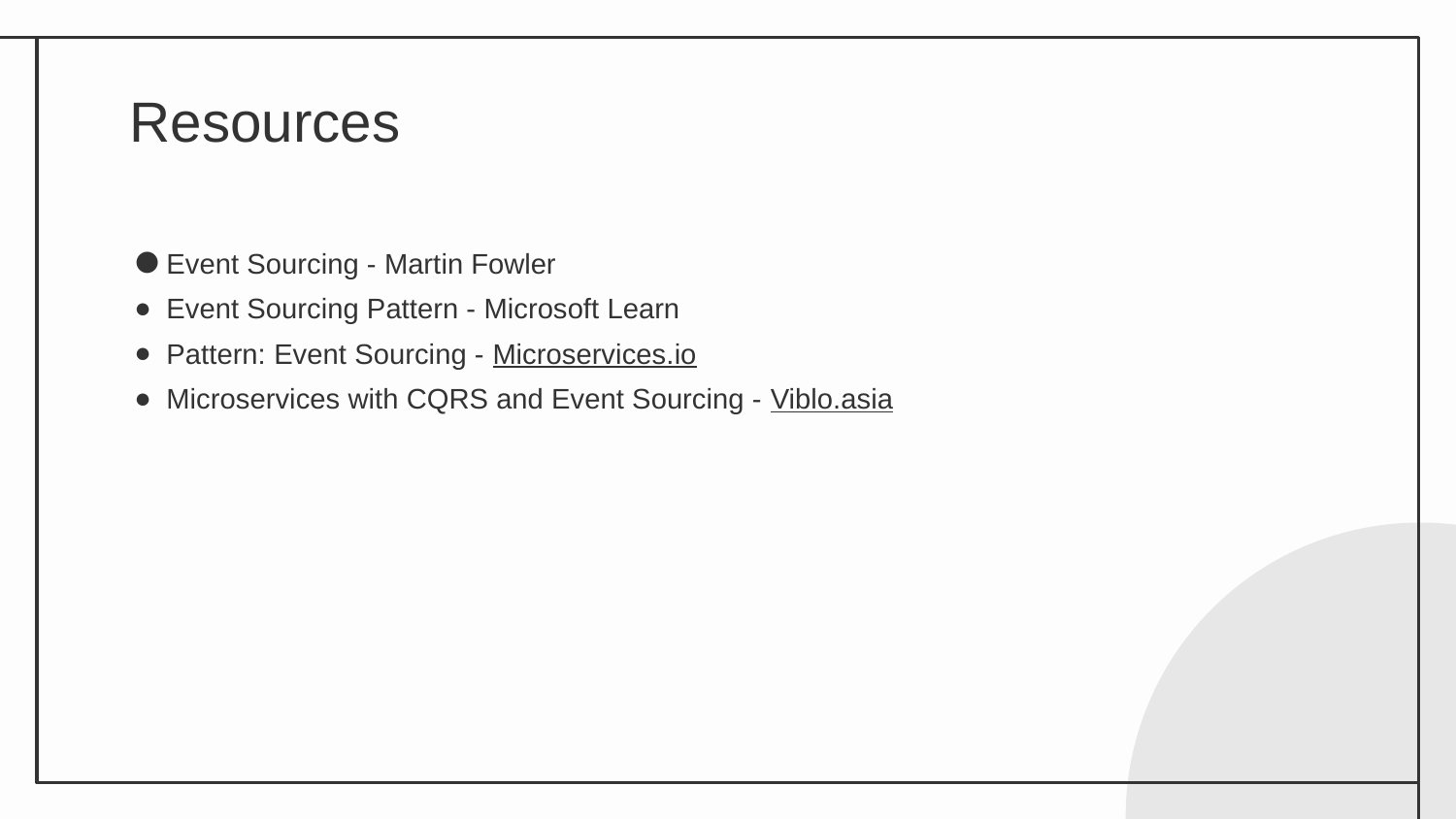

# Resources
Event Sourcing - Martin Fowler
Event Sourcing Pattern - Microsoft Learn
Pattern: Event Sourcing - Microservices.io
Microservices with CQRS and Event Sourcing - Viblo.asia